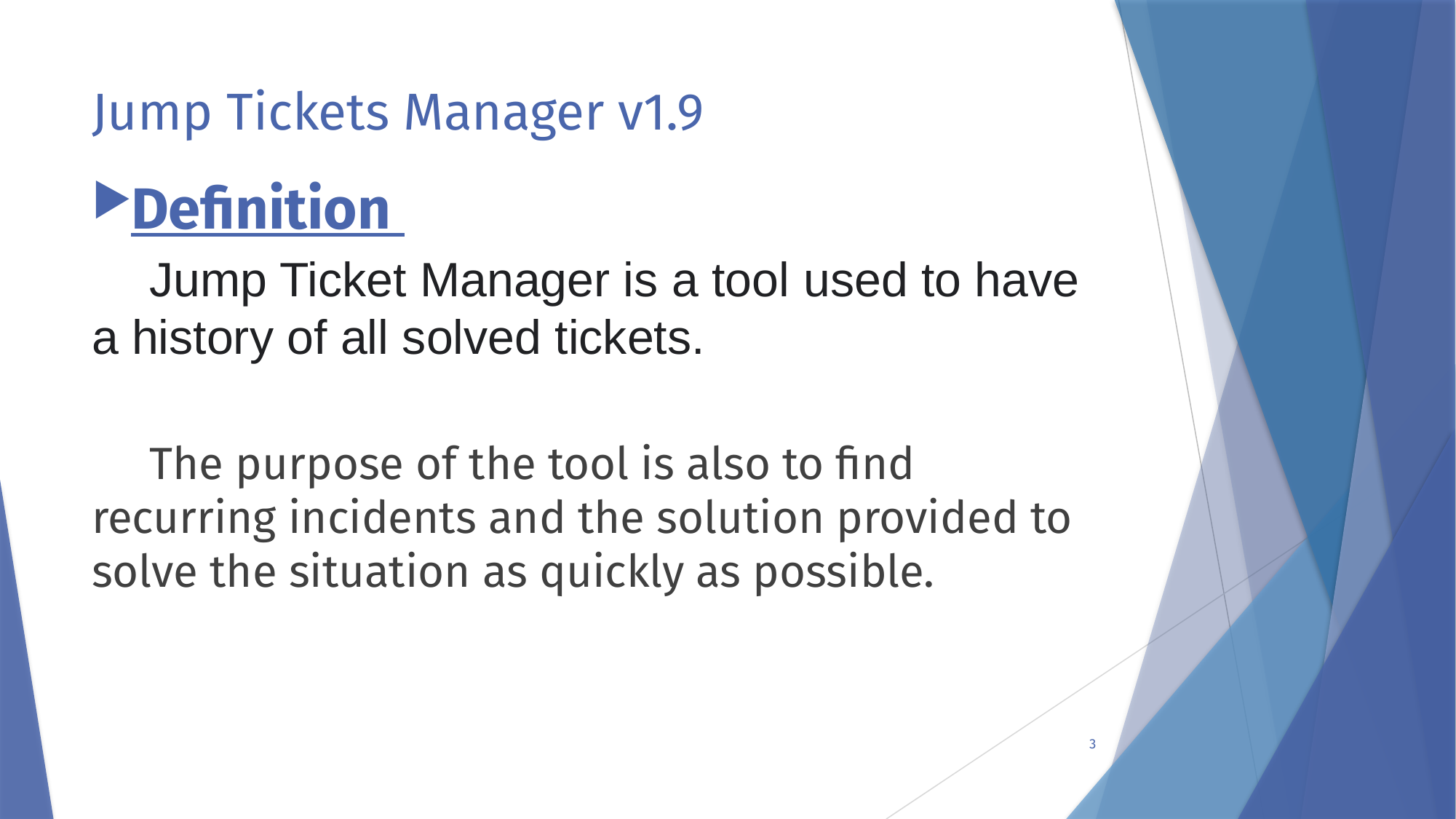

# Jump Tickets Manager v1.9
Definition
	Jump Ticket Manager is a tool used to have a history of all solved tickets.

	The purpose of the tool is also to find recurring incidents and the solution provided to solve the situation as quickly as possible.

3